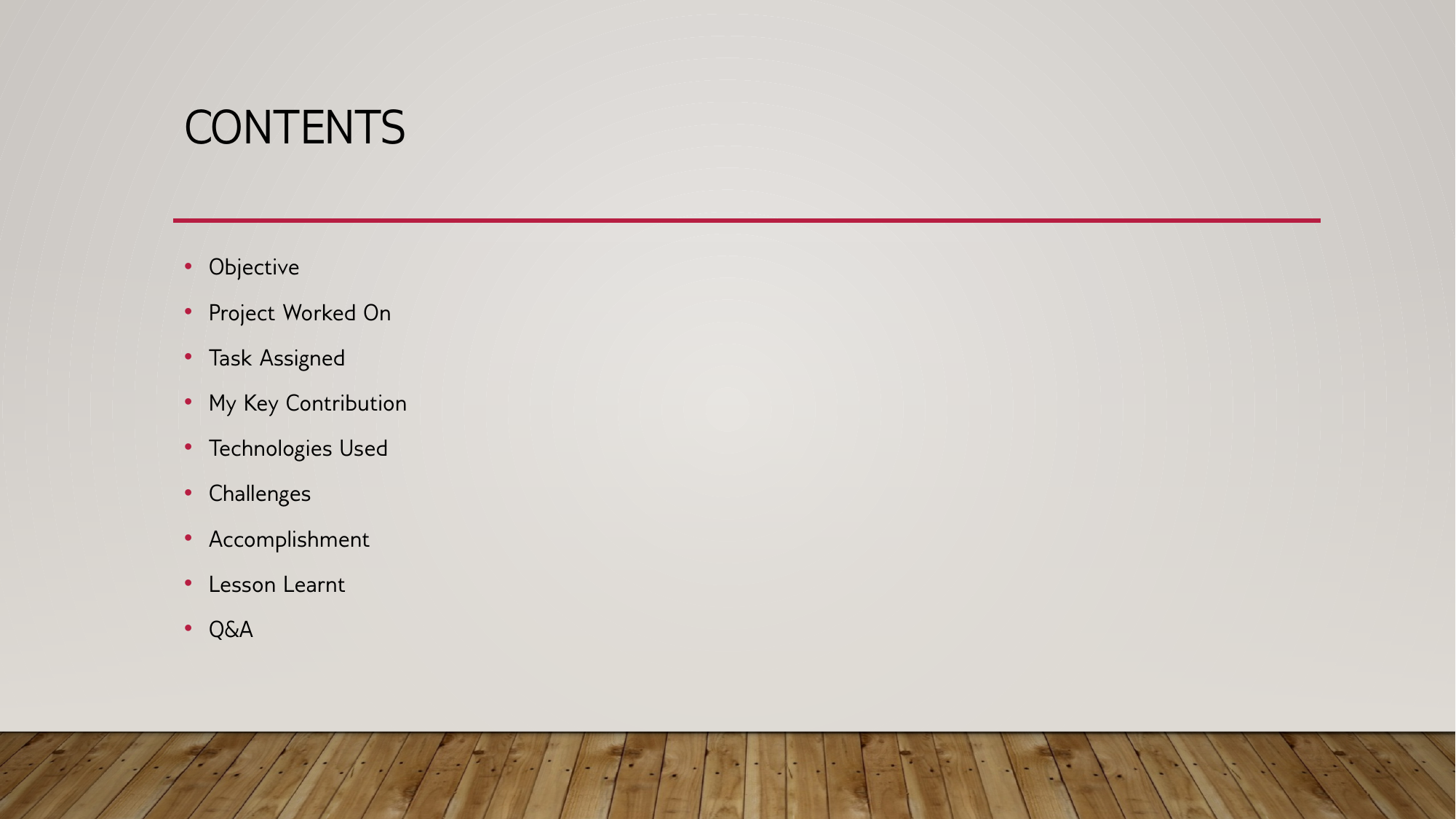

# Contents
Objective
Project Worked On
Task Assigned
My Key Contribution
Technologies Used
Challenges
Accomplishment
Lesson Learnt
Q&A